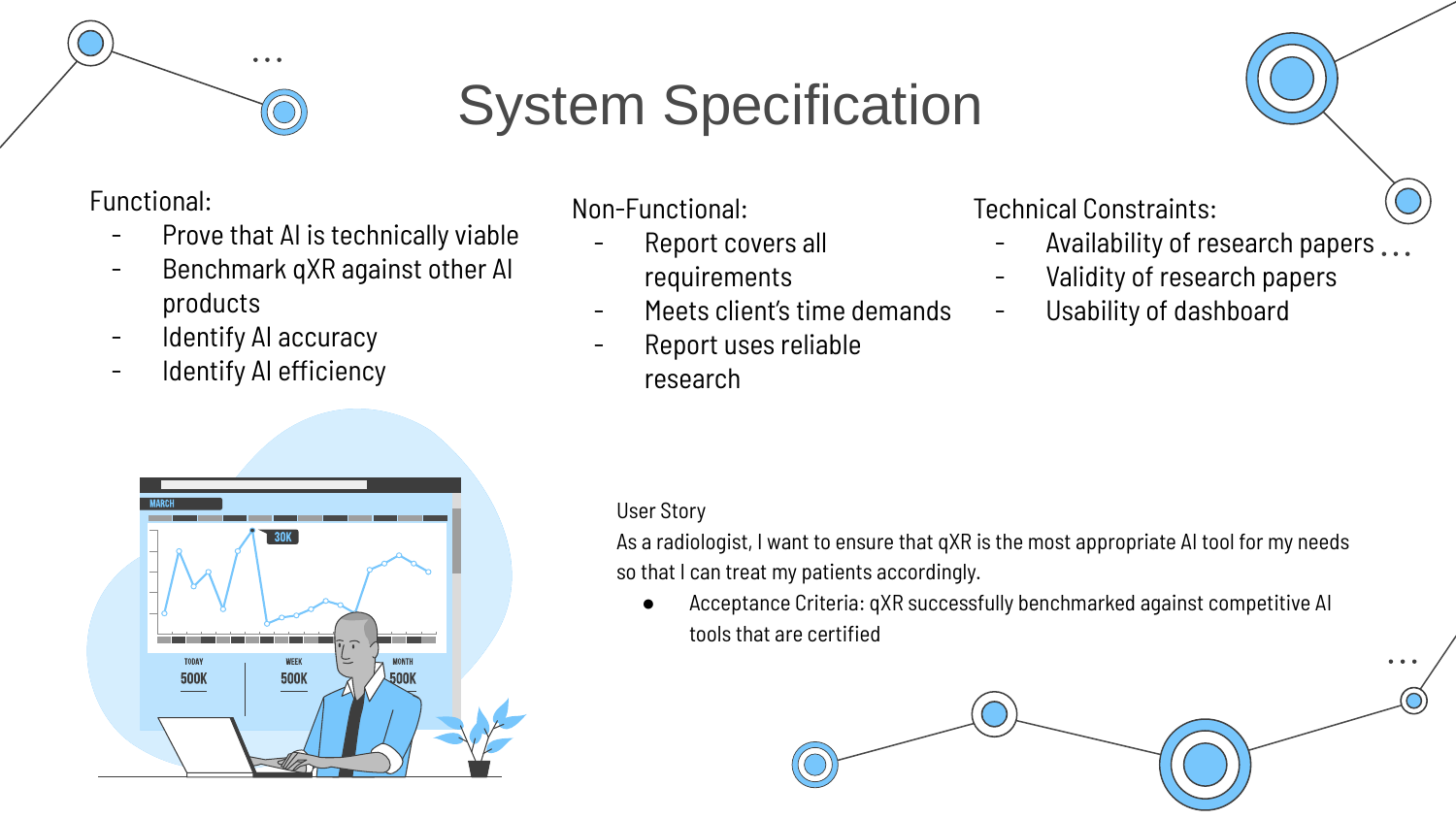

# System Specification

Functional:
Prove that AI is technically viable
Benchmark qXR against other AI products
Identify AI accuracy
Identify AI efficiency
Non-Functional:
Report covers all requirements
Meets client’s time demands
Report uses reliable research
Technical Constraints:
Availability of research papers
Validity of research papers
Usability of dashboard

User Story
As a radiologist, I want to ensure that qXR is the most appropriate AI tool for my needs so that I can treat my patients accordingly.
Acceptance Criteria: qXR successfully benchmarked against competitive AI tools that are certified